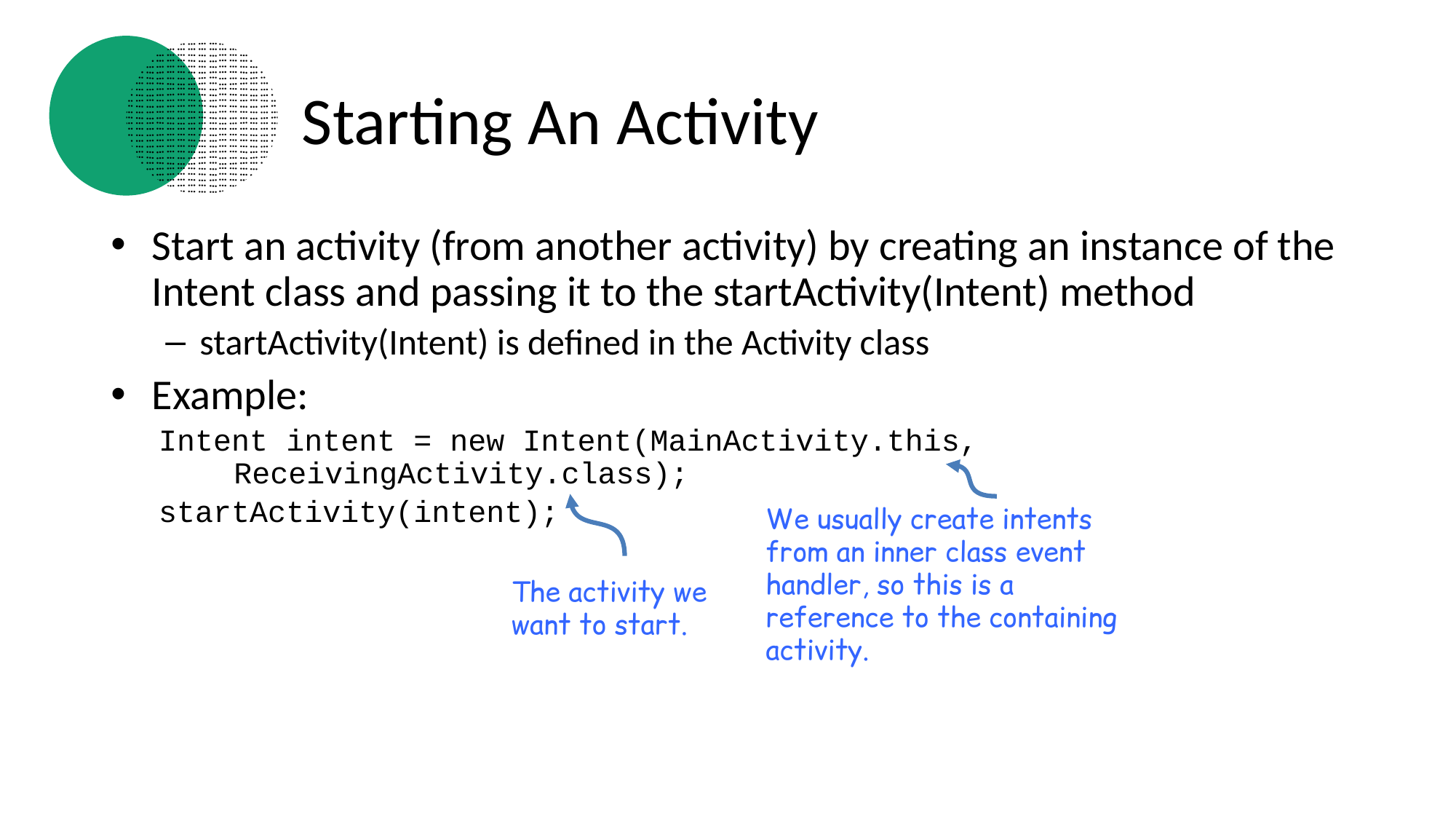

# Starting An Activity
Start an activity (from another activity) by creating an instance of the Intent class and passing it to the startActivity(Intent) method
startActivity(Intent) is defined in the Activity class
Example:
Intent intent = new Intent(MainActivity.this, ReceivingActivity.class);
startActivity(intent);

We usually create intents from an inner class event handler, so this is a reference to the containing activity.
The activity we want to start.